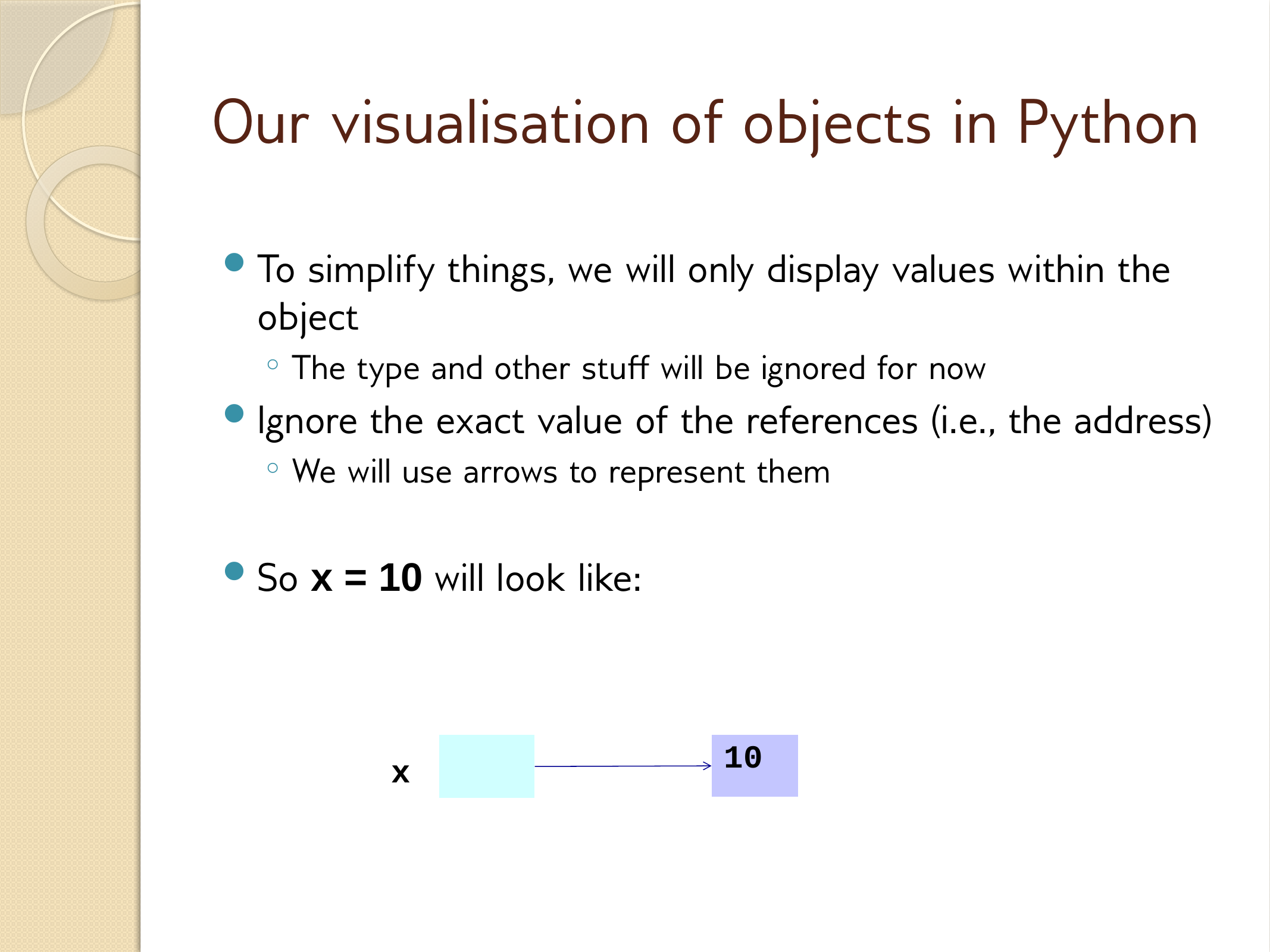

# Our visualisation of objects in Python
To simplify things, we will only display values within the object
The type and other stuff will be ignored for now
Ignore the exact value of the references (i.e., the address)
We will use arrows to represent them

So x = 10 will look like:

|  |
| --- |
| 10 |
| --- |
x